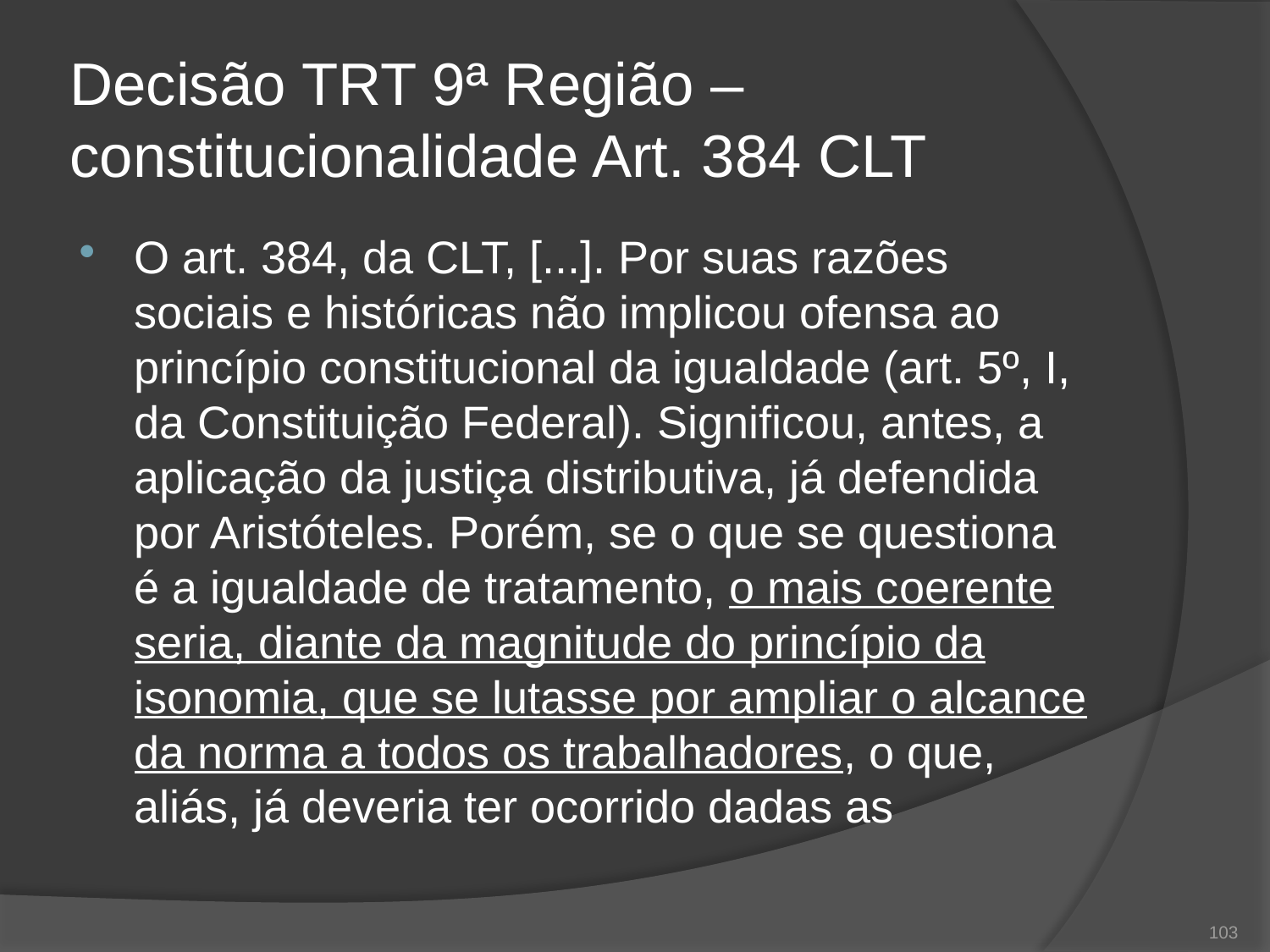

# Decisão TRT 9ª Região – constitucionalidade Art. 384 CLT
O art. 384, da CLT, [...]. Por suas razões sociais e históricas não implicou ofensa ao princípio constitucional da igualdade (art. 5º, I, da Constituição Federal). Significou, antes, a aplicação da justiça distributiva, já defendida por Aristóteles. Porém, se o que se questiona é a igualdade de tratamento, o mais coerente seria, diante da magnitude do princípio da isonomia, que se lutasse por ampliar o alcance da norma a todos os trabalhadores, o que, aliás, já deveria ter ocorrido dadas as
103